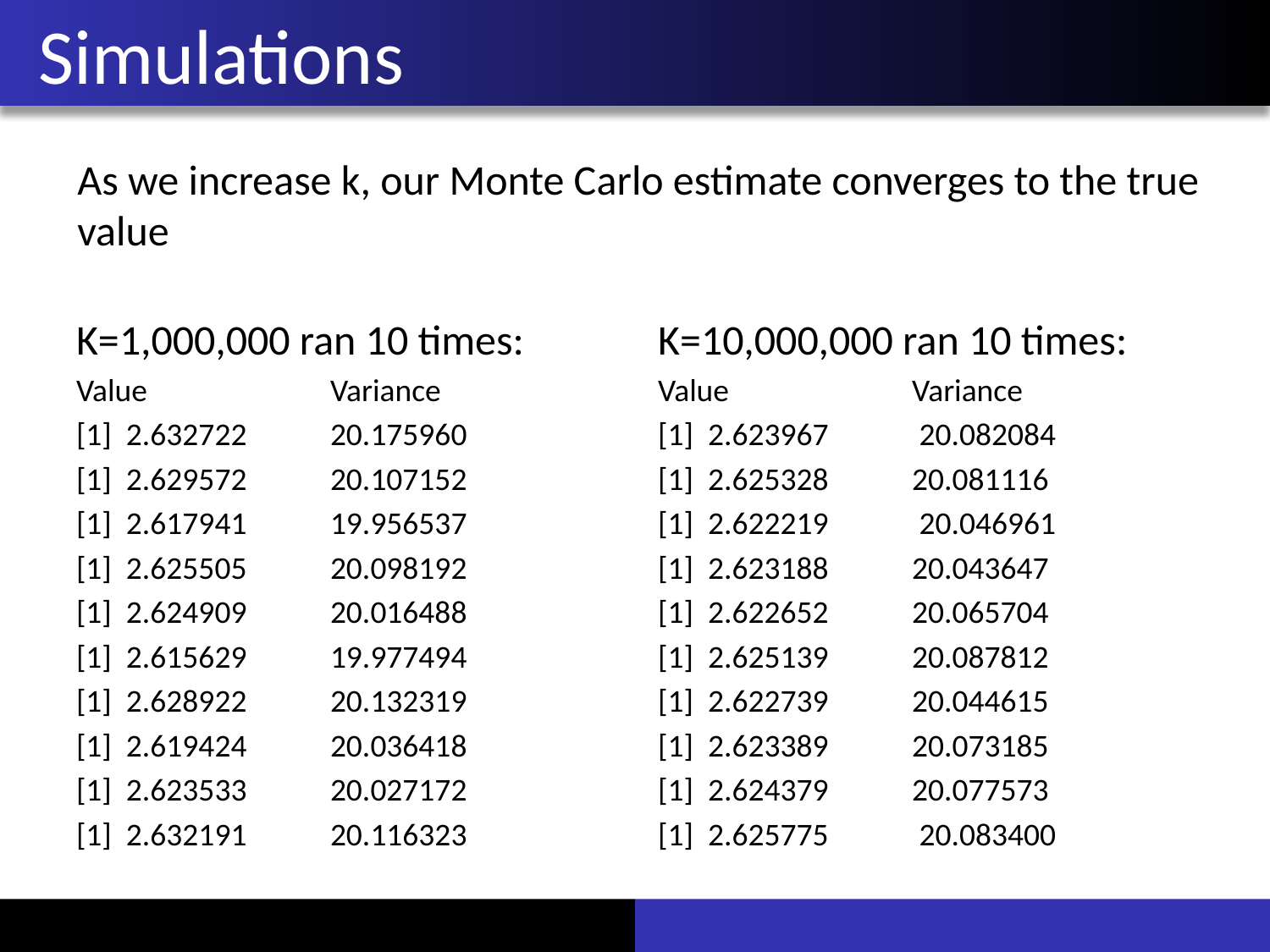

# Simulations
As we increase k, our Monte Carlo estimate converges to the true value
K=1,000,000 ran 10 times:
Value		Variance
[1]  2.632722 	20.175960
[1]  2.629572 	20.107152
[1]  2.617941 	19.956537
[1]  2.625505 	20.098192
[1]  2.624909 	20.016488
[1]  2.615629 	19.977494
[1]  2.628922 	20.132319
[1]  2.619424 	20.036418
[1]  2.623533 	20.027172
[1]  2.632191 	20.116323
K=10,000,000 ran 10 times:
Value		Variance
[1]  2.623967	 20.082084
[1]  2.625328 	20.081116
[1]  2.622219	 20.046961
[1]  2.623188 	20.043647
[1]  2.622652 	20.065704
[1]  2.625139 	20.087812
[1]  2.622739 	20.044615
[1]  2.623389 	20.073185
[1]  2.624379 	20.077573
[1]  2.625775	 20.083400